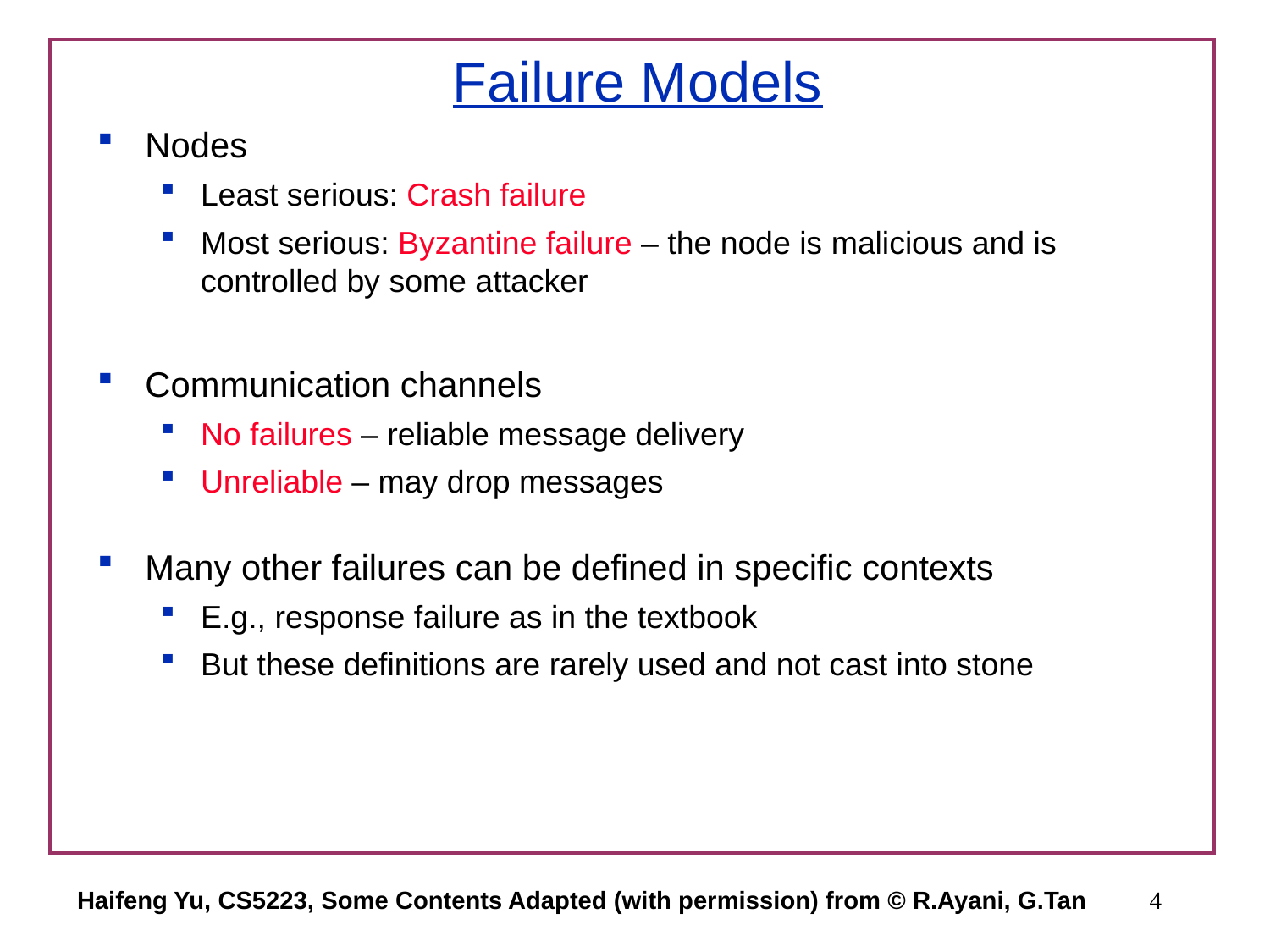

# Failure Models
Nodes
Least serious: Crash failure
Most serious: Byzantine failure – the node is malicious and is controlled by some attacker

Communication channels
No failures – reliable message delivery
Unreliable – may drop messages

Many other failures can be defined in specific contexts
E.g., response failure as in the textbook
But these definitions are rarely used and not cast into stone
Haifeng Yu, CS5223, Some Contents Adapted (with permission) from © R.Ayani, G.Tan
4